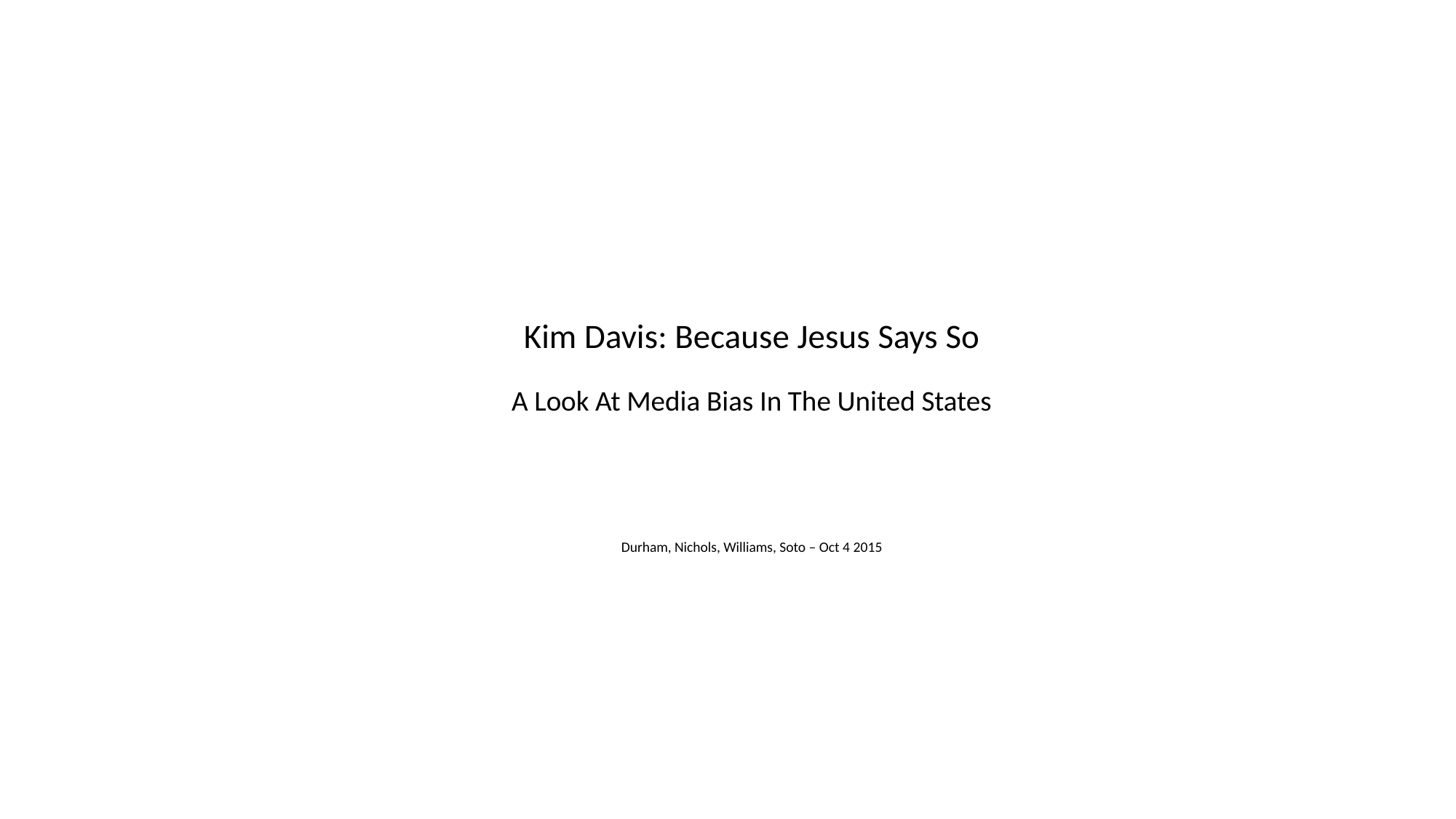

# Kim Davis: Because Jesus Says So A Look At Media Bias In The United States Durham, Nichols, Williams, Soto – Oct 4 2015